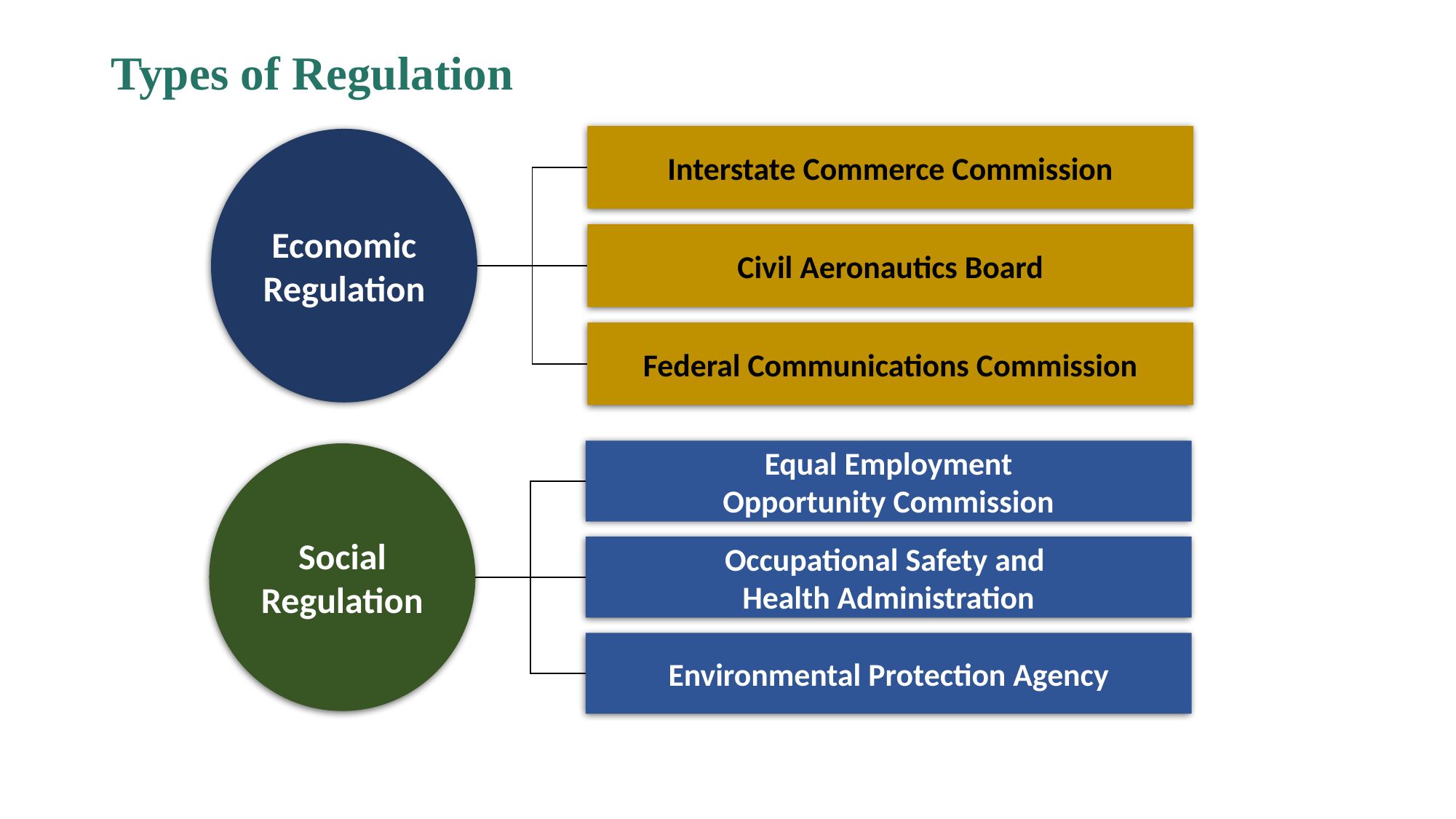

# Types of Regulation
Interstate Commerce Commission
Civil Aeronautics Board
Federal Communications Commission
Economic
Regulation
Equal Employment
Opportunity Commission
Occupational Safety and
Health Administration
Environmental Protection Agency
Social
Regulation